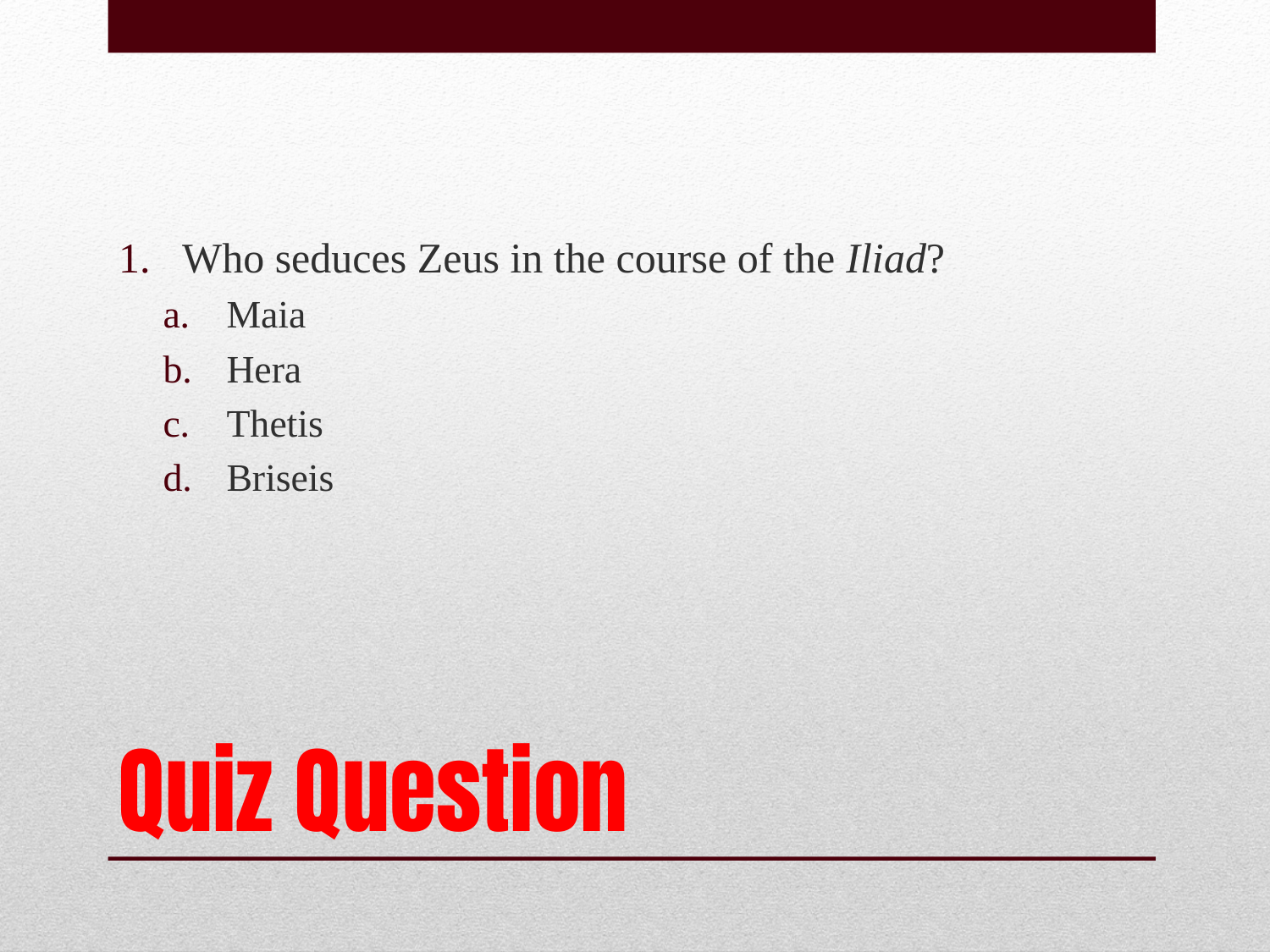

Who seduces Zeus in the course of the Iliad?
Maia
Hera
Thetis
Briseis
# Quiz Question